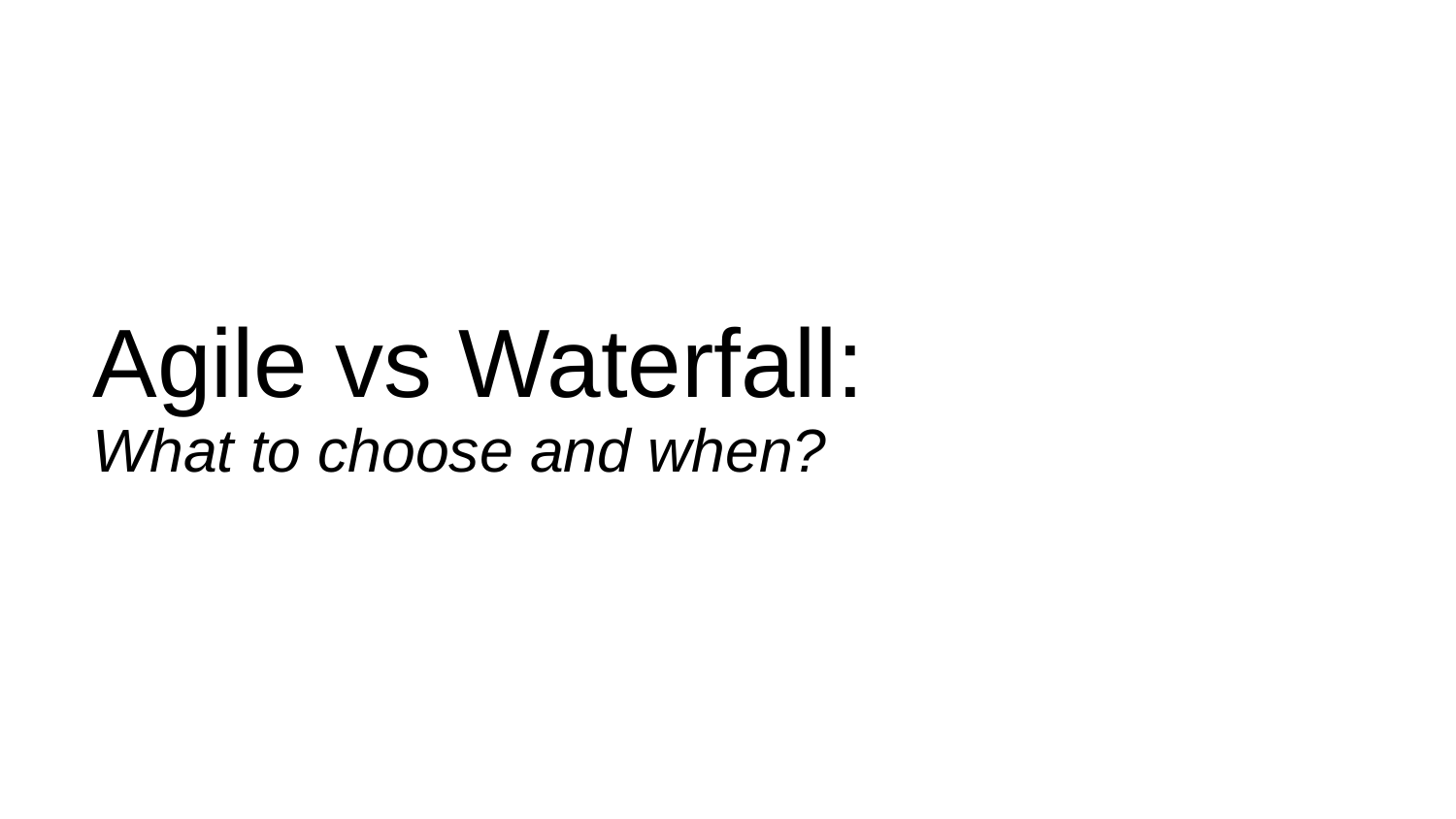

# Agile vs Waterfall:
What to choose and when?